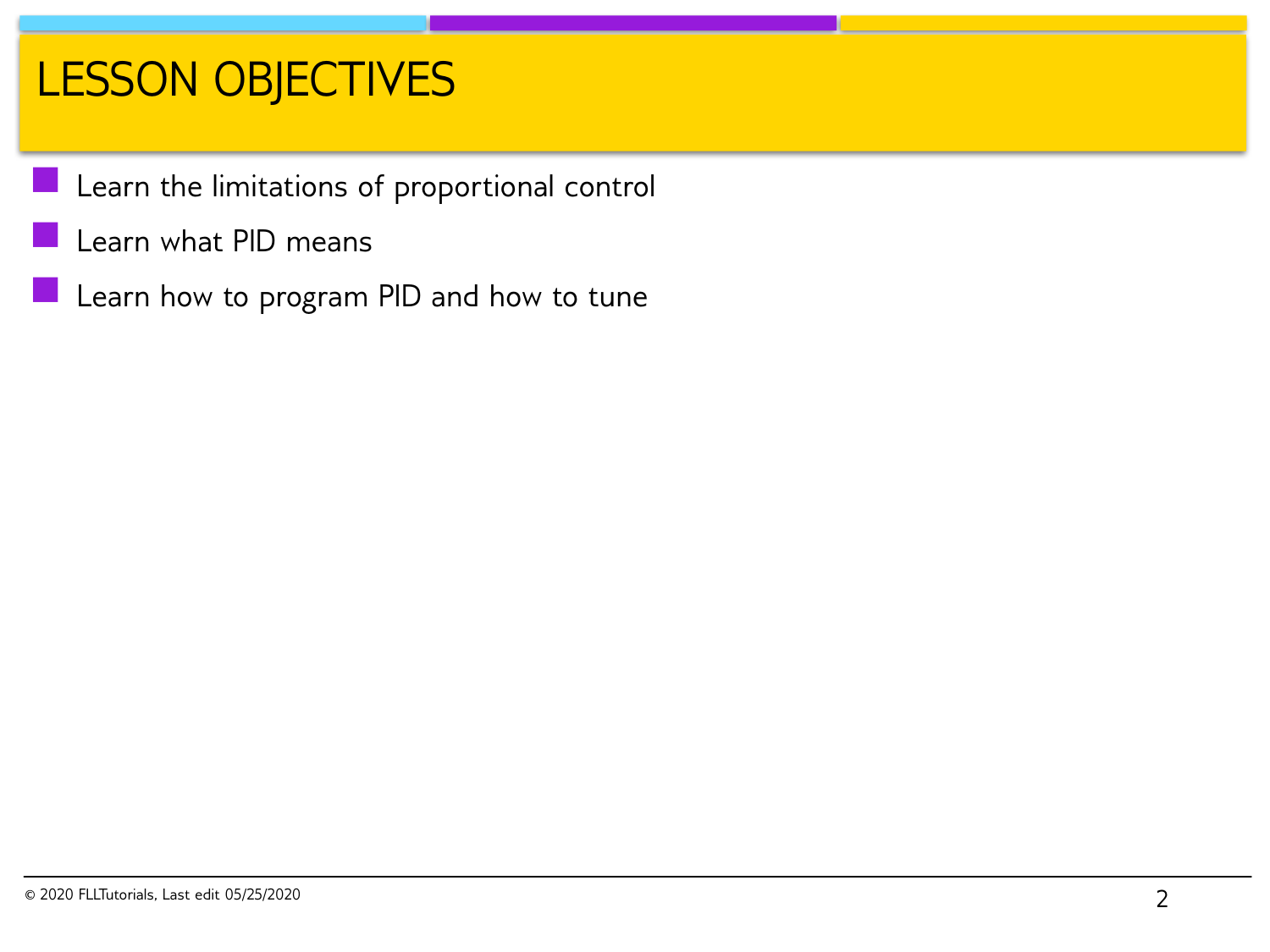

# Lesson Objectives
Learn the limitations of proportional control
Learn what PID means
Learn how to program PID and how to tune

2
© 2020 FLLTutorials, Last edit 05/25/2020